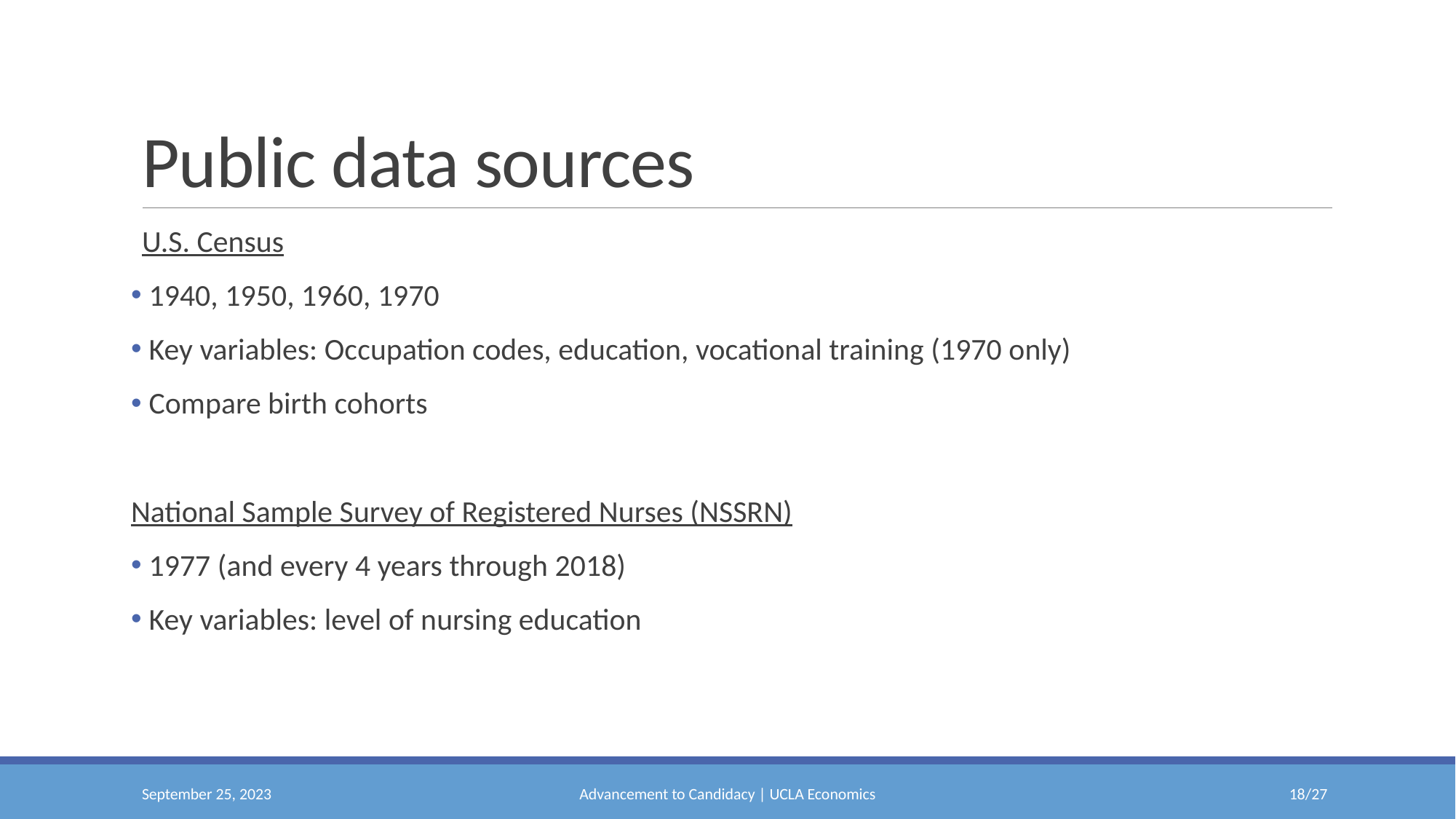

# Public data sources
U.S. Census
 1940, 1950, 1960, 1970
 Key variables: Occupation codes, education, vocational training (1970 only)
 Compare birth cohorts

National Sample Survey of Registered Nurses (NSSRN)
 1977 (and every 4 years through 2018)
 Key variables: level of nursing education

September 25, 2023
Advancement to Candidacy | UCLA Economics
18/27